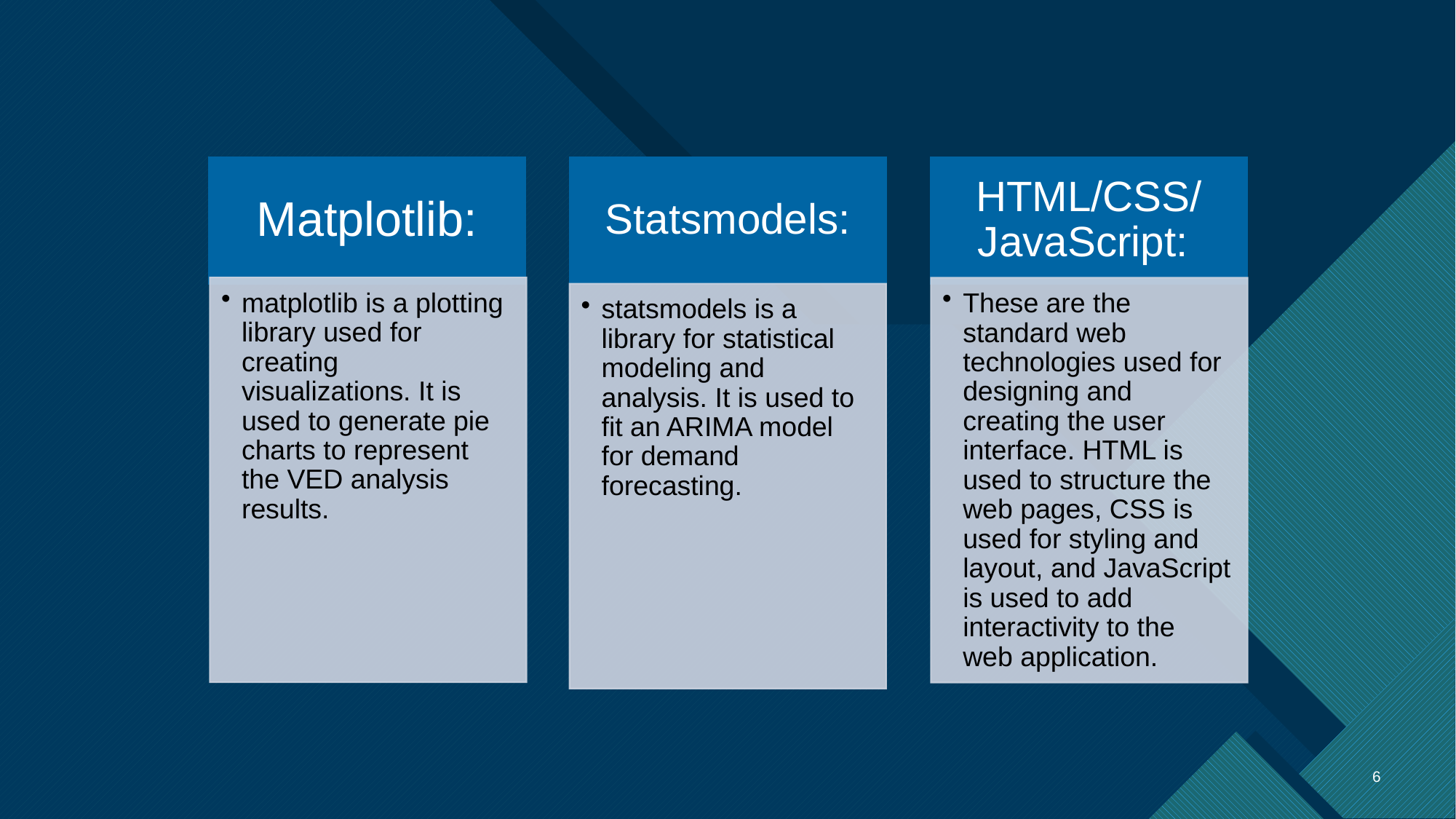

Matplotlib:
matplotlib is a plotting library used for creating visualizations. It is used to generate pie charts to represent the VED analysis results.
Statsmodels:
statsmodels is a library for statistical modeling and analysis. It is used to fit an ARIMA model for demand forecasting.
HTML/CSS/ JavaScript:
These are the standard web technologies used for designing and creating the user interface. HTML is used to structure the web pages, CSS is used for styling and layout, and JavaScript is used to add interactivity to the web application.
6